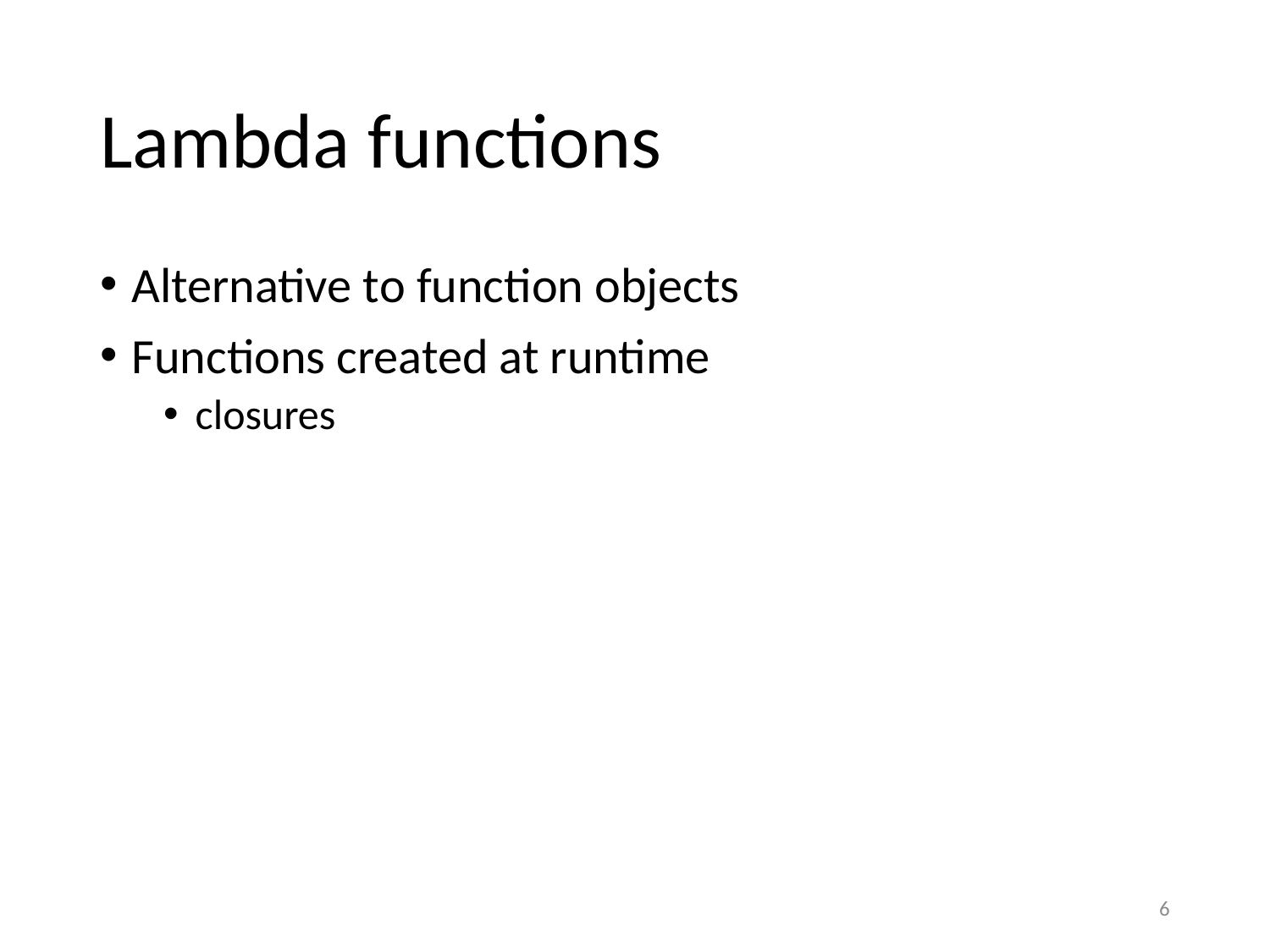

# Lambda functions
Alternative to function objects
Functions created at runtime
closures
6